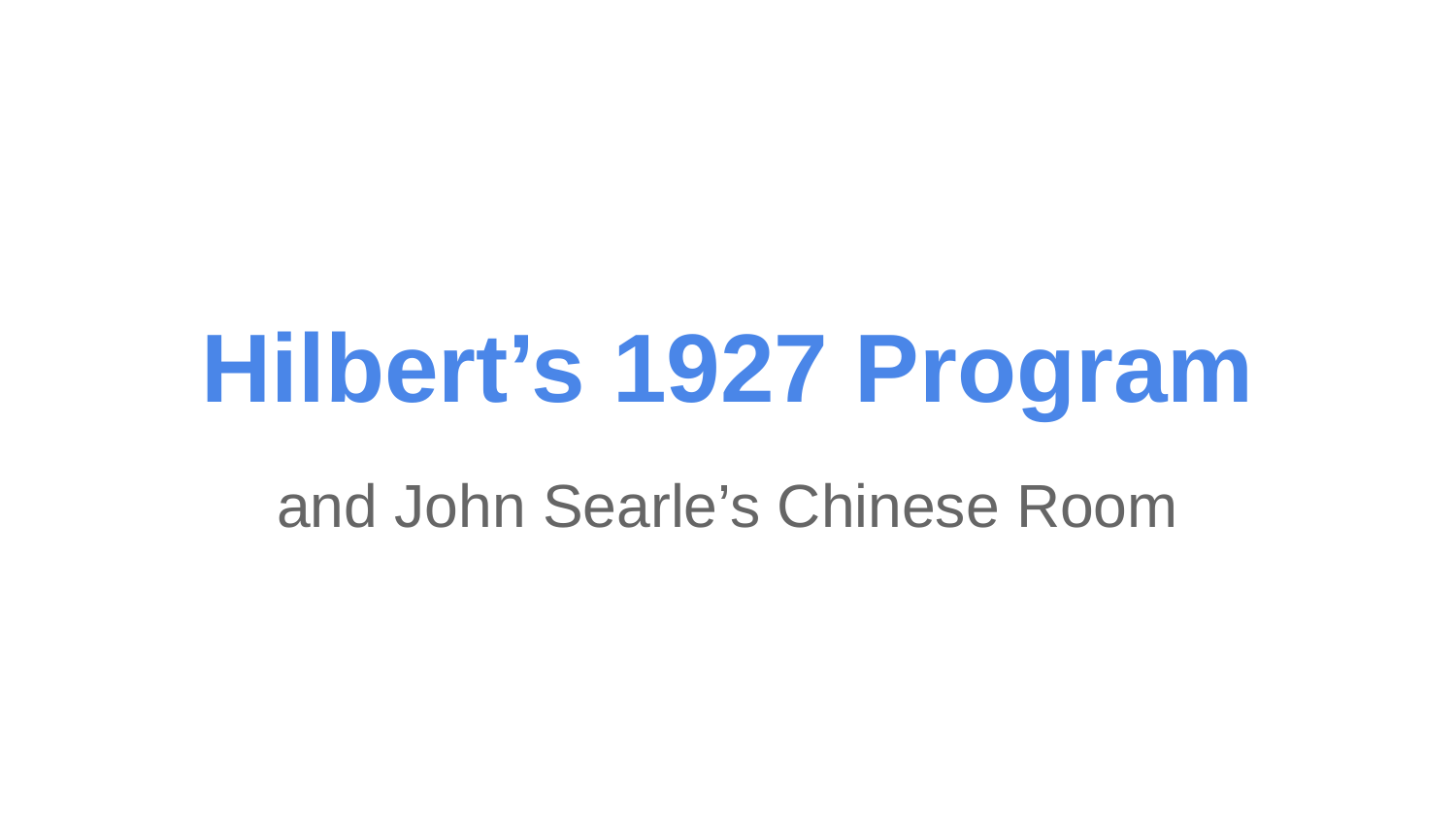

# Hilbert’s 1927 Program
and John Searle’s Chinese Room